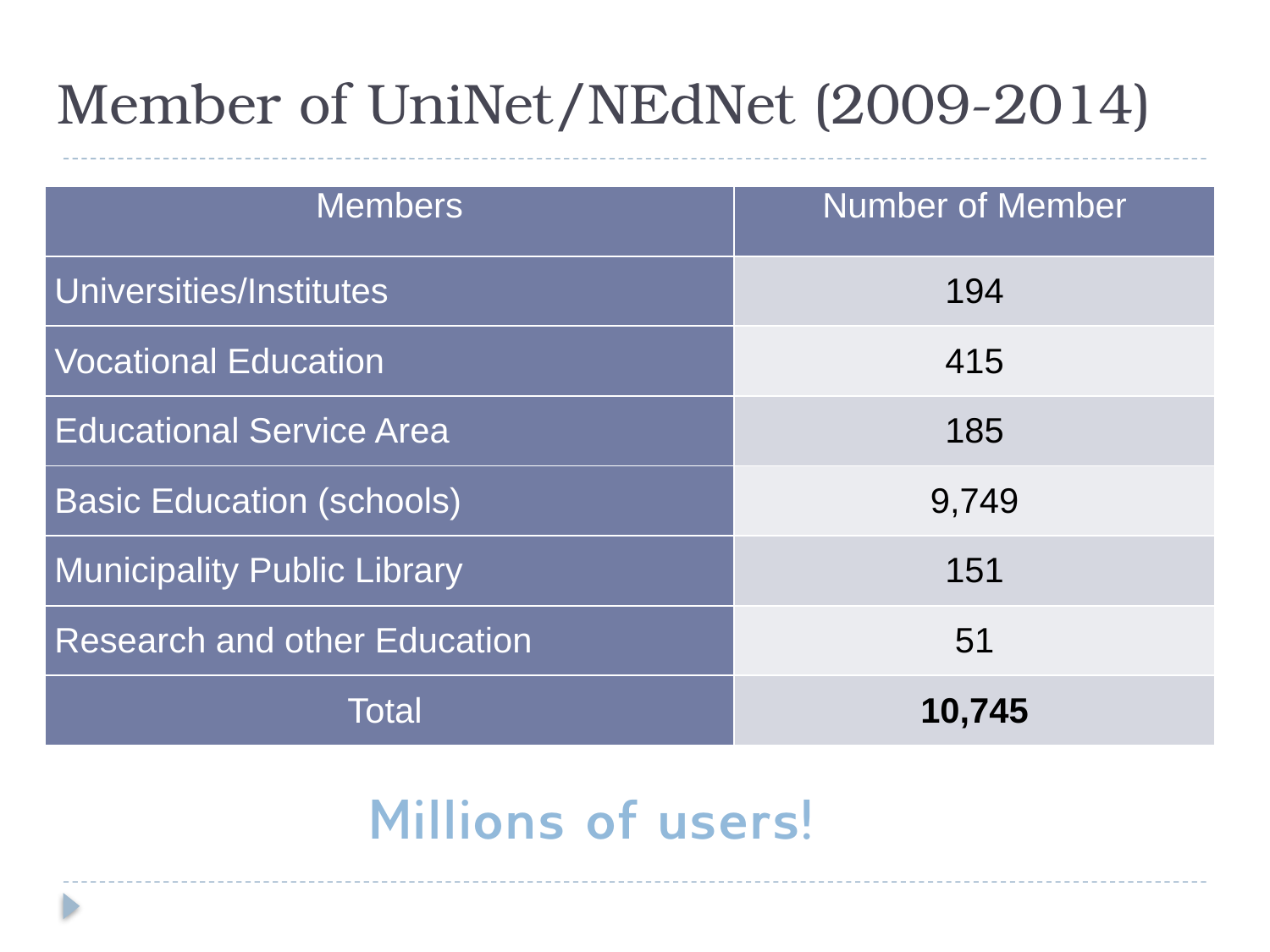

# Member of UniNet/NEdNet (2009-2014)
| Members | Number of Member |
| --- | --- |
| Universities/Institutes | 194 |
| Vocational Education | 415 |
| Educational Service Area | 185 |
| Basic Education (schools) | 9,749 |
| Municipality Public Library | 151 |
| Research and other Education | 51 |
| Total | 10,745 |
Millions of users!